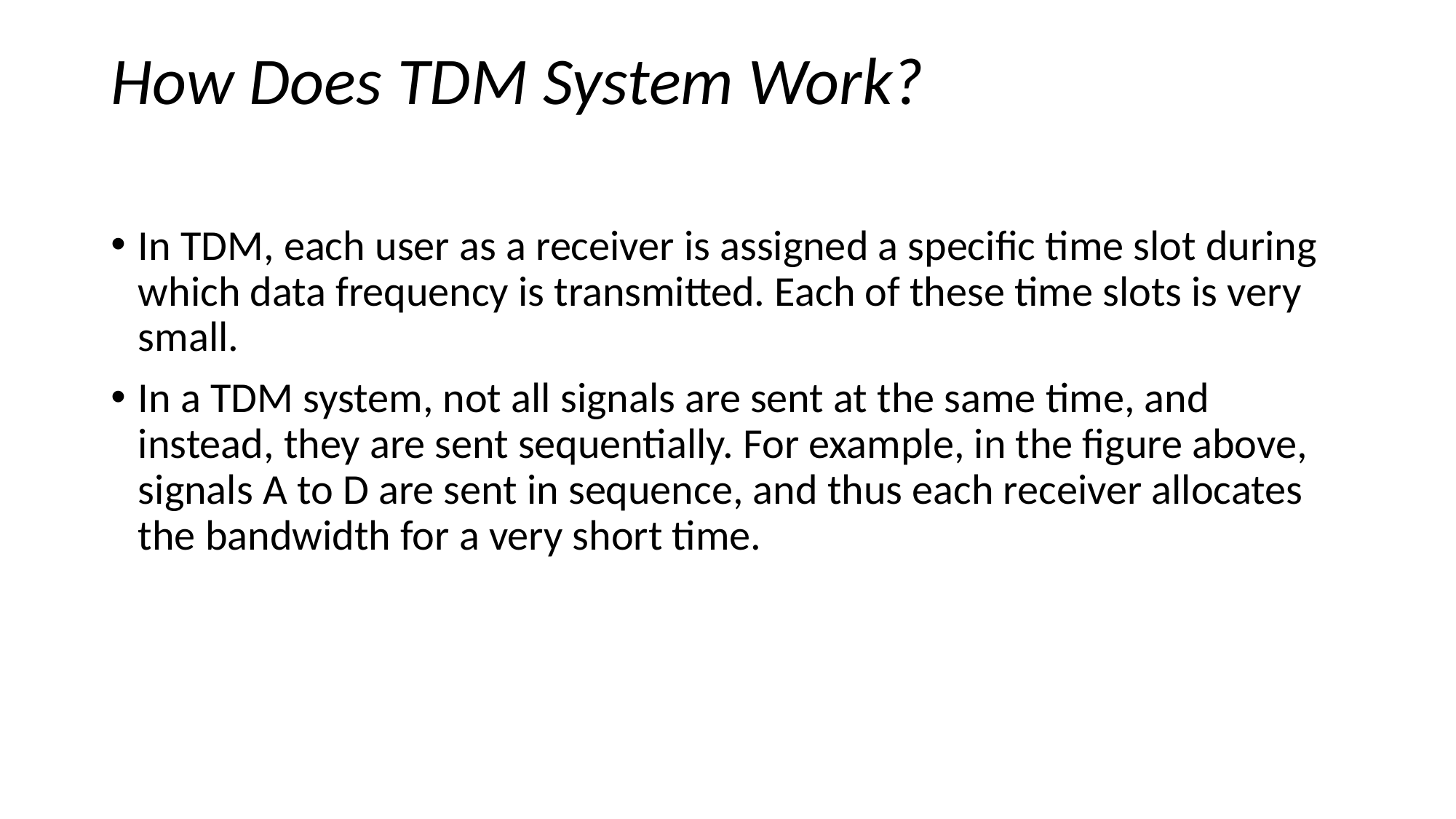

# How Does TDM System Work?
In TDM, each user as a receiver is assigned a specific time slot during which data frequency is transmitted. Each of these time slots is very small.
In a TDM system, not all signals are sent at the same time, and instead, they are sent sequentially. For example, in the figure above, signals A to D are sent in sequence, and thus each receiver allocates the bandwidth for a very short time.